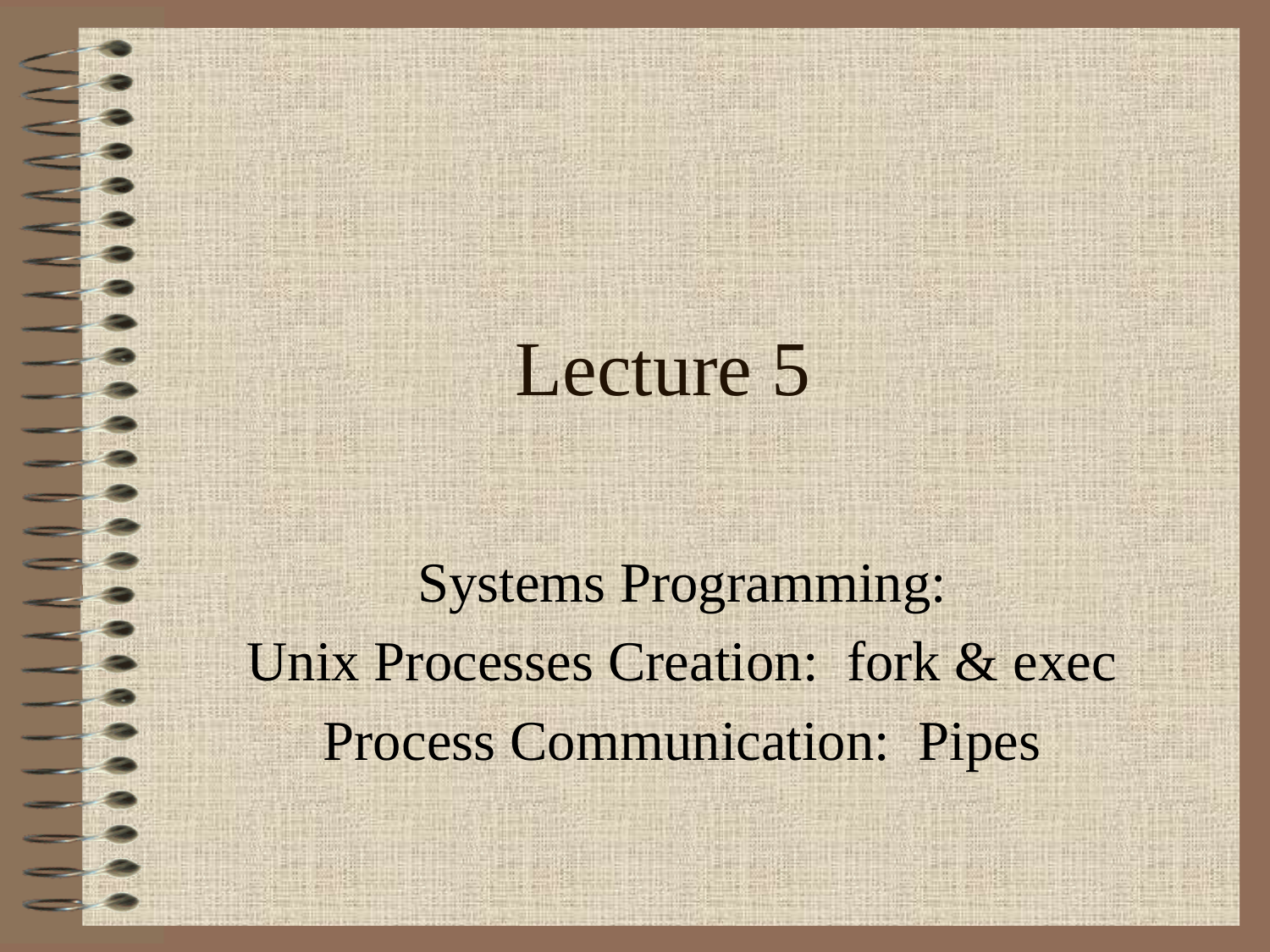

# Lecture 5
Systems Programming:
Unix Processes Creation:  fork & exec
Process Communication:  Pipes